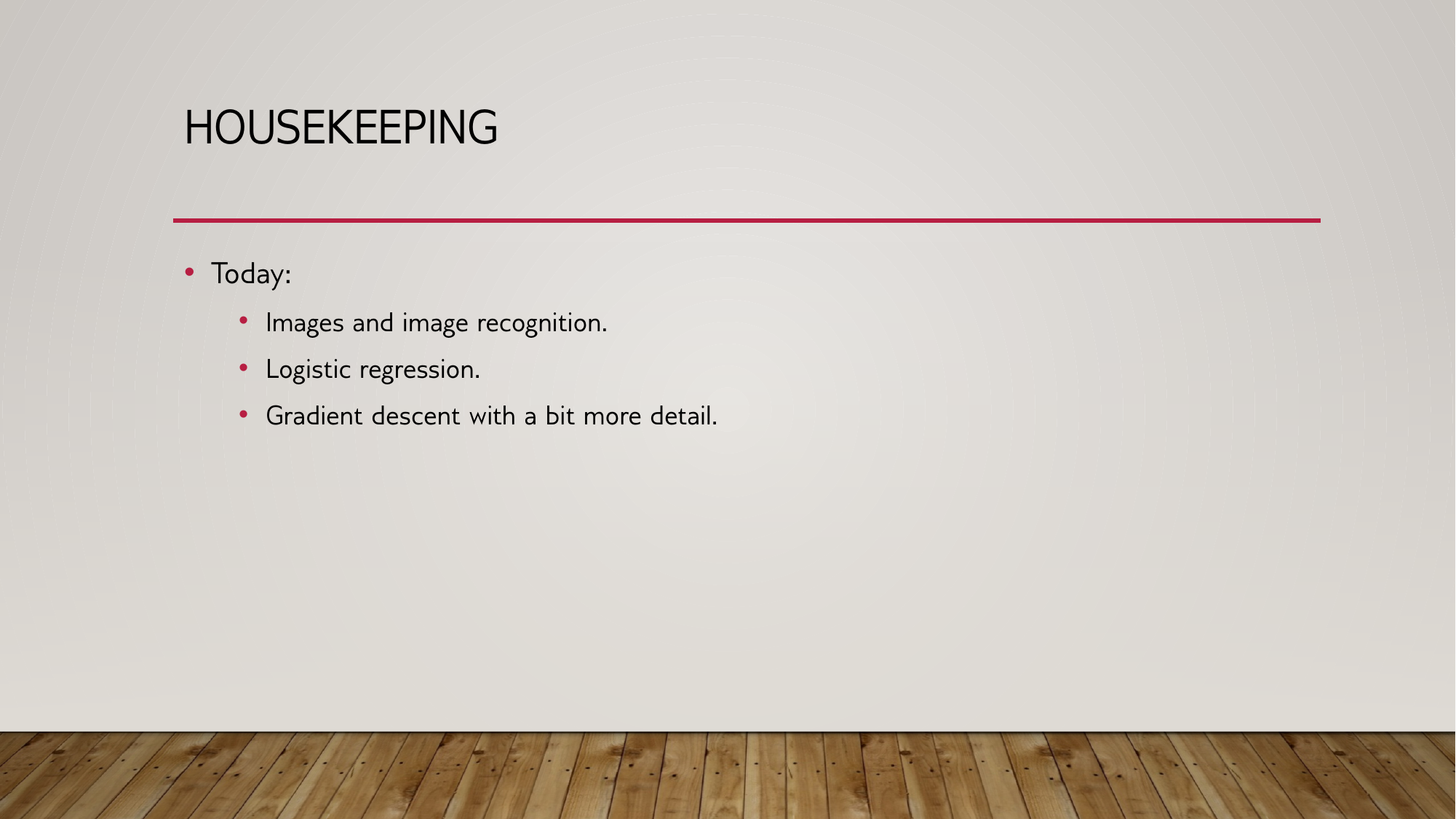

# Housekeeping
Today:
Images and image recognition.
Logistic regression.
Gradient descent with a bit more detail.